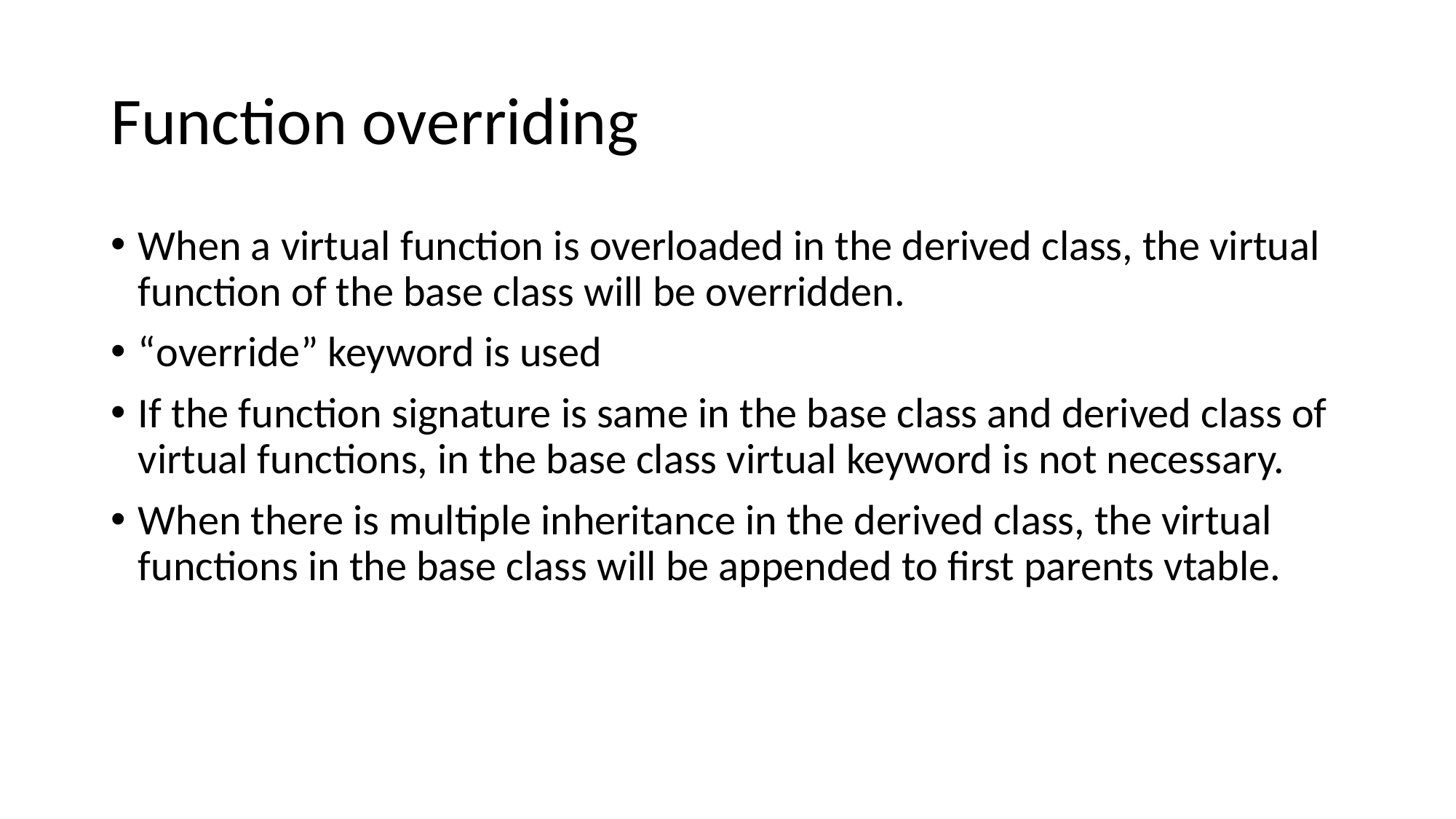

# Function overriding
When a virtual function is overloaded in the derived class, the virtual function of the base class will be overridden.
“override” keyword is used
If the function signature is same in the base class and derived class of virtual functions, in the base class virtual keyword is not necessary.
When there is multiple inheritance in the derived class, the virtual functions in the base class will be appended to first parents vtable.